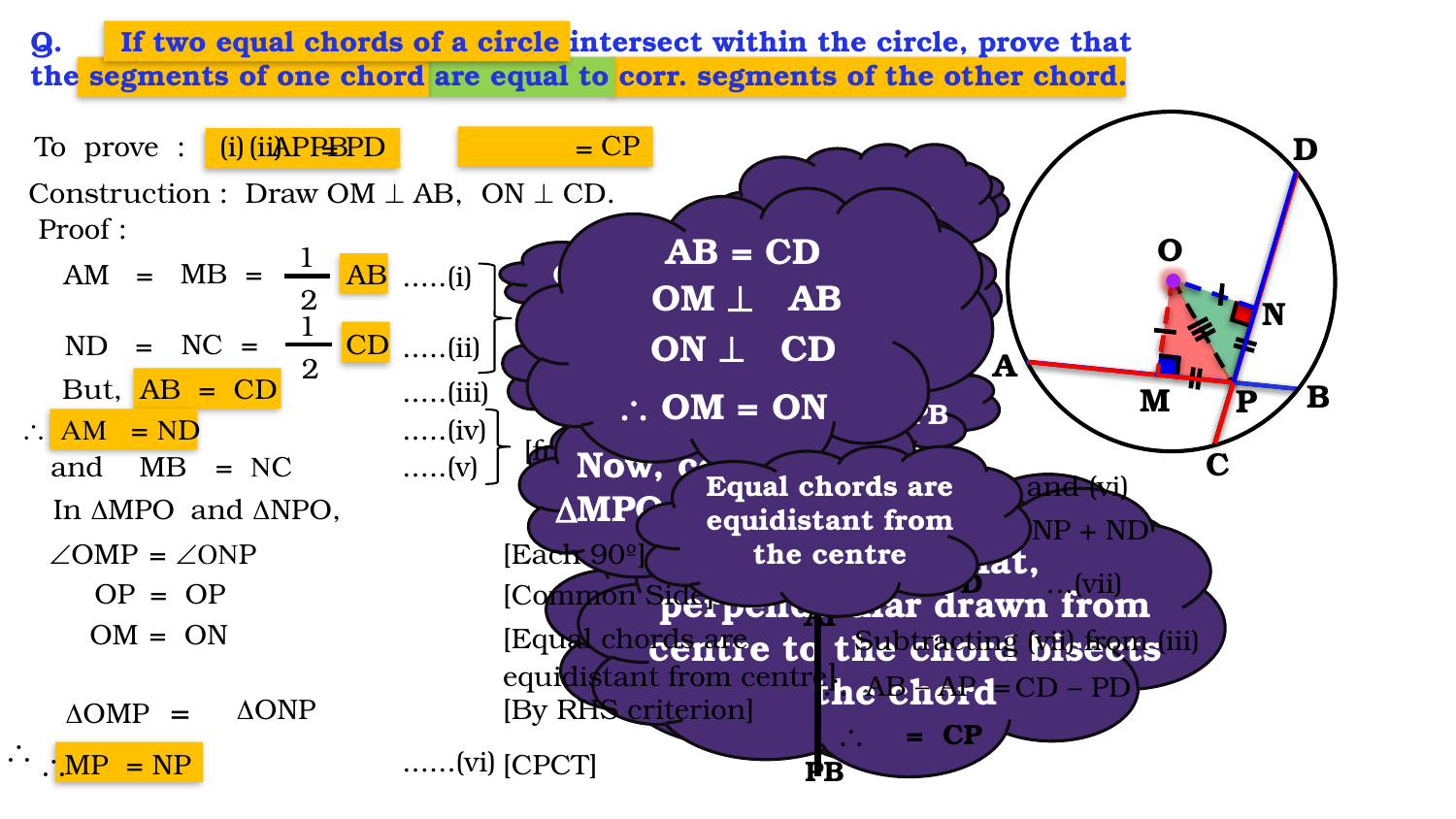

Q.      If two equal chords of a circle intersect within the circle, prove that the segments of one chord are equal to corr. segments of the other chord.

D
O

B
C
A
P
CP
To  prove  :
(i)   AP
(ii)   PB
PD
=
=

Draw OP

Chord AB
Construction :  Draw OM ⊥ AB,  ON ⊥ CD.

 AB = CD
Proof :
1
2

Two parts of chord AB

Chord CD
MB  =
 AB
AM   =
.....(i)

OM ⊥  AB
[Perpendicular from centre to
the chord bisects the chord]

N
1
2

Two parts of chord CD

ON ⊥  CD
NC  =
 CD
ND   =
.....(ii)

AP and PB
But,  AB  =  CD
[Given]
.....(iii)

M
∴ OM = ON

Now, consider ΔMPO and ΔNPO
∴ ΑΜ  = ΝD
.....(iv)

PD and CP
[from (i), (ii), (iii)]
and    MB  =  ΝC
.....(v)

Equal chords are equidistant from the centre
  Adding (iv) and (vi)

Whenever there is a centre and a chord, we can draw a perpendicular from the centre to the chord
In ΔMPO
and ΔNPO,

We know that, perpendicular drawn from centre to the chord bisects the chord
  ∴ MP + AM
=  NP + ND
∠OMP
= ∠ΟΝP
[Each 90º]
  ∴ AP
=  PD
…(vii)

[Common Side]
OP
=  OP
OM
=  ON
[Equal chords are equidistant from centre]
Subtracting (vii) from (iii)
∴ AB – AP  =
CD – PD
  ∴
ΔOMP  =
ΔONP
[By RHS criterion]
  ∴ PB
=  CP
  ∴
......(vi)
MP  = NP
[CPCT]